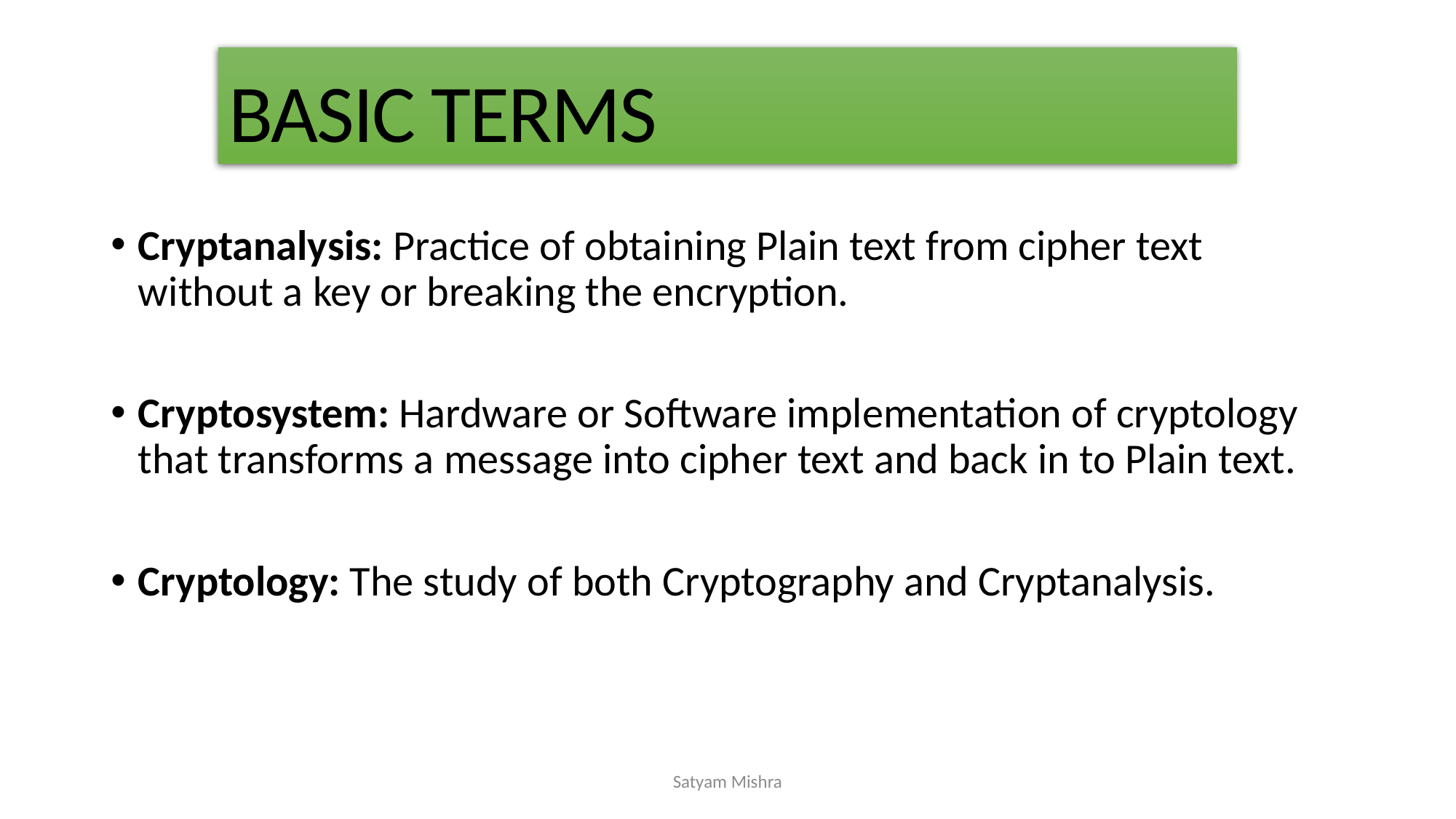

BASIC TERMS
Cryptanalysis: Practice of obtaining Plain text from cipher text without a key or breaking the encryption.

Cryptosystem: Hardware or Software implementation of cryptology that transforms a message into cipher text and back in to Plain text.

Cryptology: The study of both Cryptography and Cryptanalysis.

Satyam Mishra